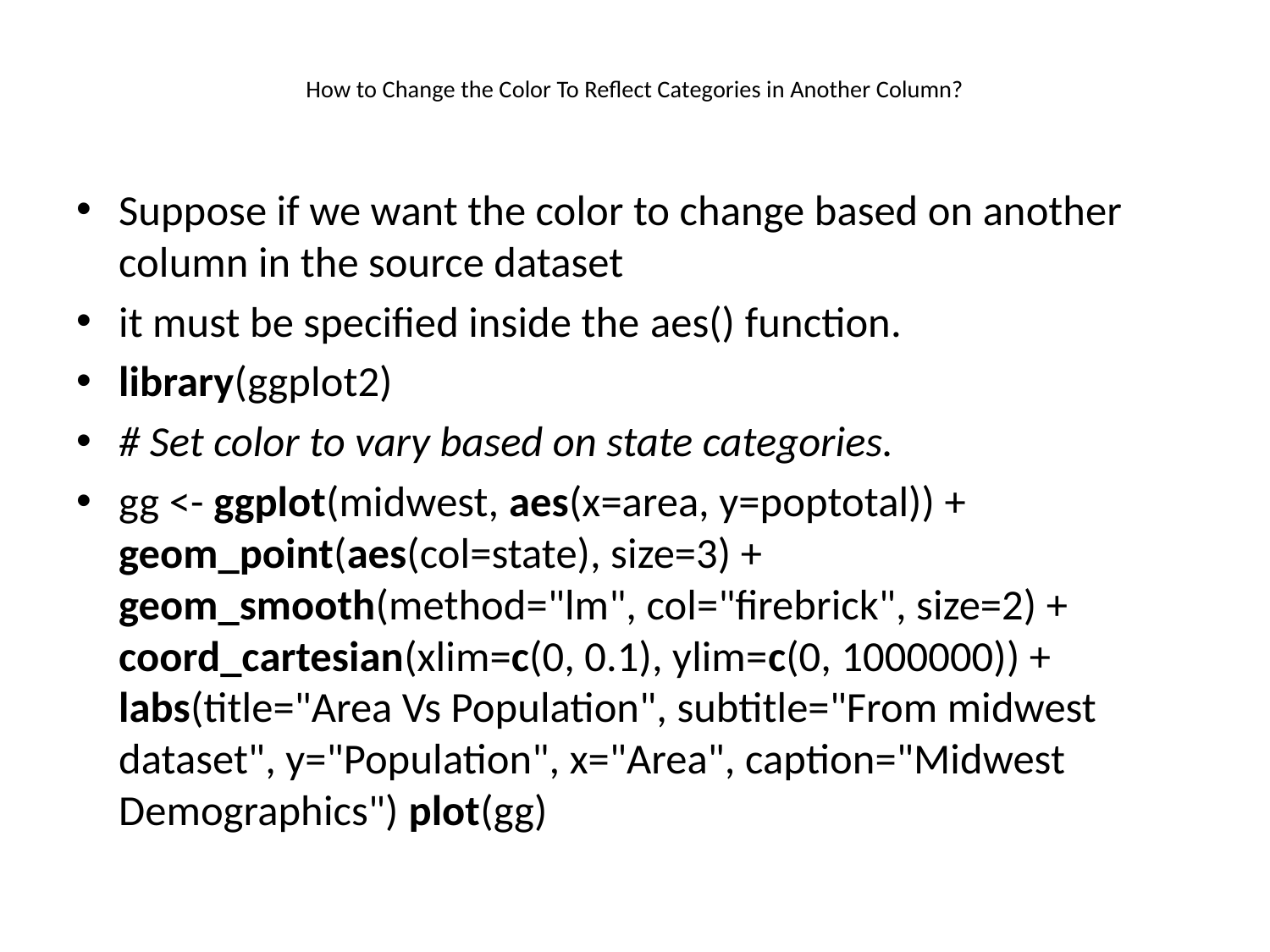

# How to Change the Color To Reflect Categories in Another Column?

Suppose if we want the color to change based on another column in the source dataset
it must be specified inside the aes() function.
library(ggplot2)
# Set color to vary based on state categories.
gg <- ggplot(midwest, aes(x=area, y=poptotal)) + geom_point(aes(col=state), size=3) + geom_smooth(method="lm", col="firebrick", size=2) + coord_cartesian(xlim=c(0, 0.1), ylim=c(0, 1000000)) + labs(title="Area Vs Population", subtitle="From midwest dataset", y="Population", x="Area", caption="Midwest Demographics") plot(gg)